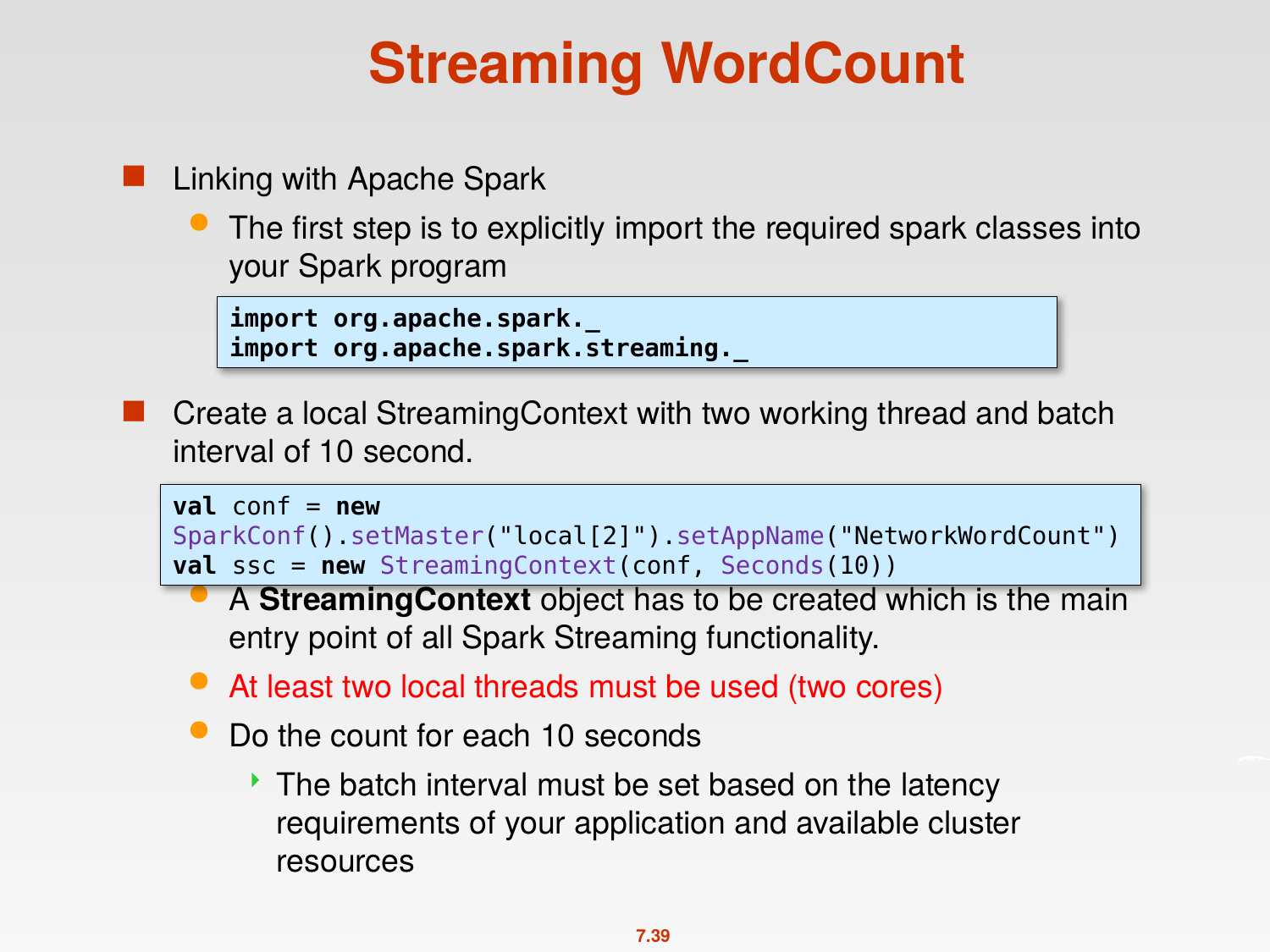

# Streaming WordCount
Linking with Apache Spark
The first step is to explicitly import the required spark classes into your Spark program

Create a local StreamingContext with two working thread and batch interval of 10 second.

A StreamingContext object has to be created which is the main entry point of all Spark Streaming functionality.
At least two local threads must be used (two cores)
Do the count for each 10 seconds
The batch interval must be set based on the latency requirements of your application and available cluster resources

import org.apache.spark._
import org.apache.spark.streaming._
val conf = new SparkConf().setMaster("local[2]").setAppName("NetworkWordCount")
val ssc = new StreamingContext(conf, Seconds(10))